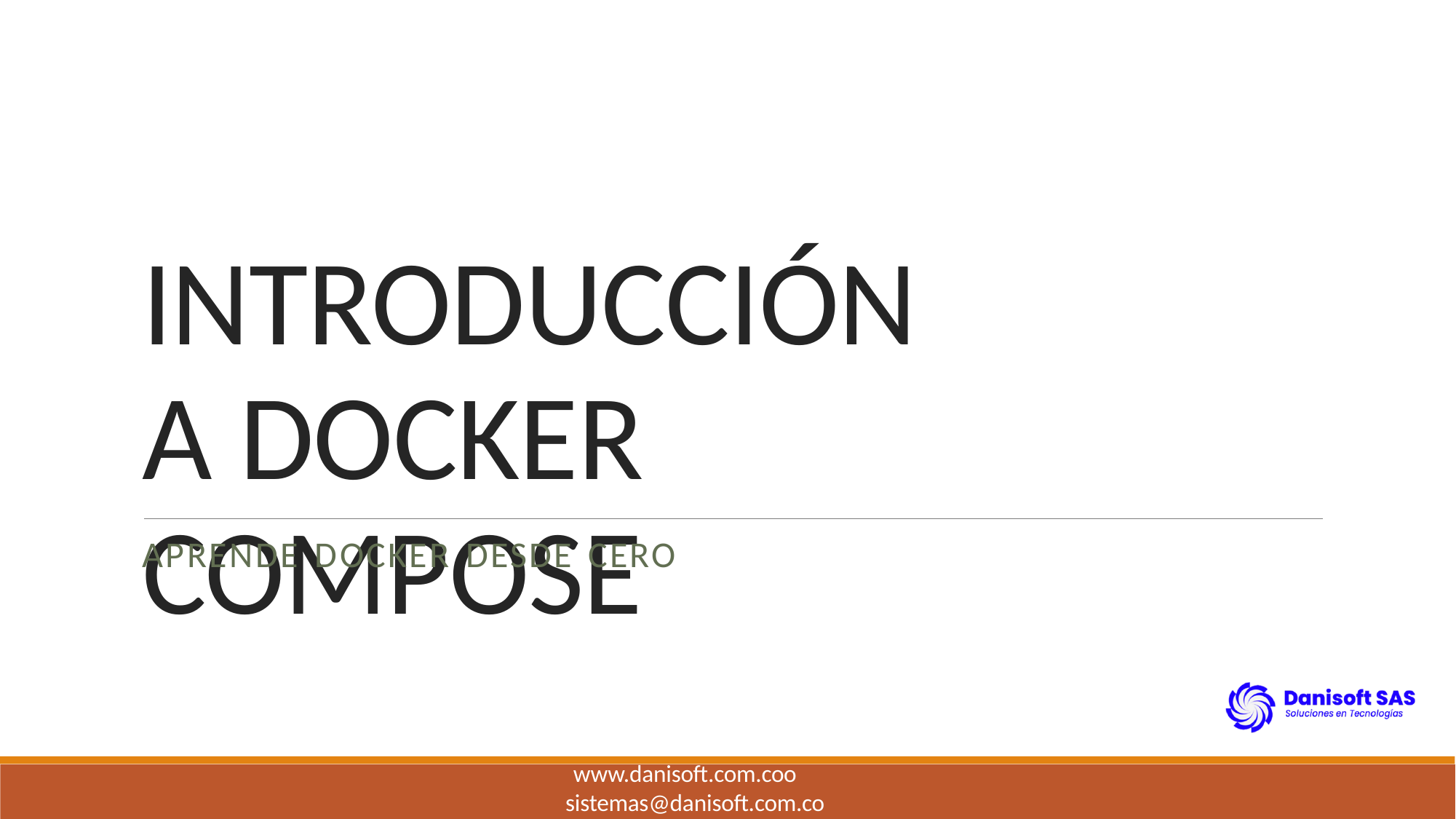

INTRODUCCIÓN
A DOCKER COMPOSE
APRENDE DOCKER DESDE CERO
www.danisoft.com.coo
sistemas@danisoft.com.co